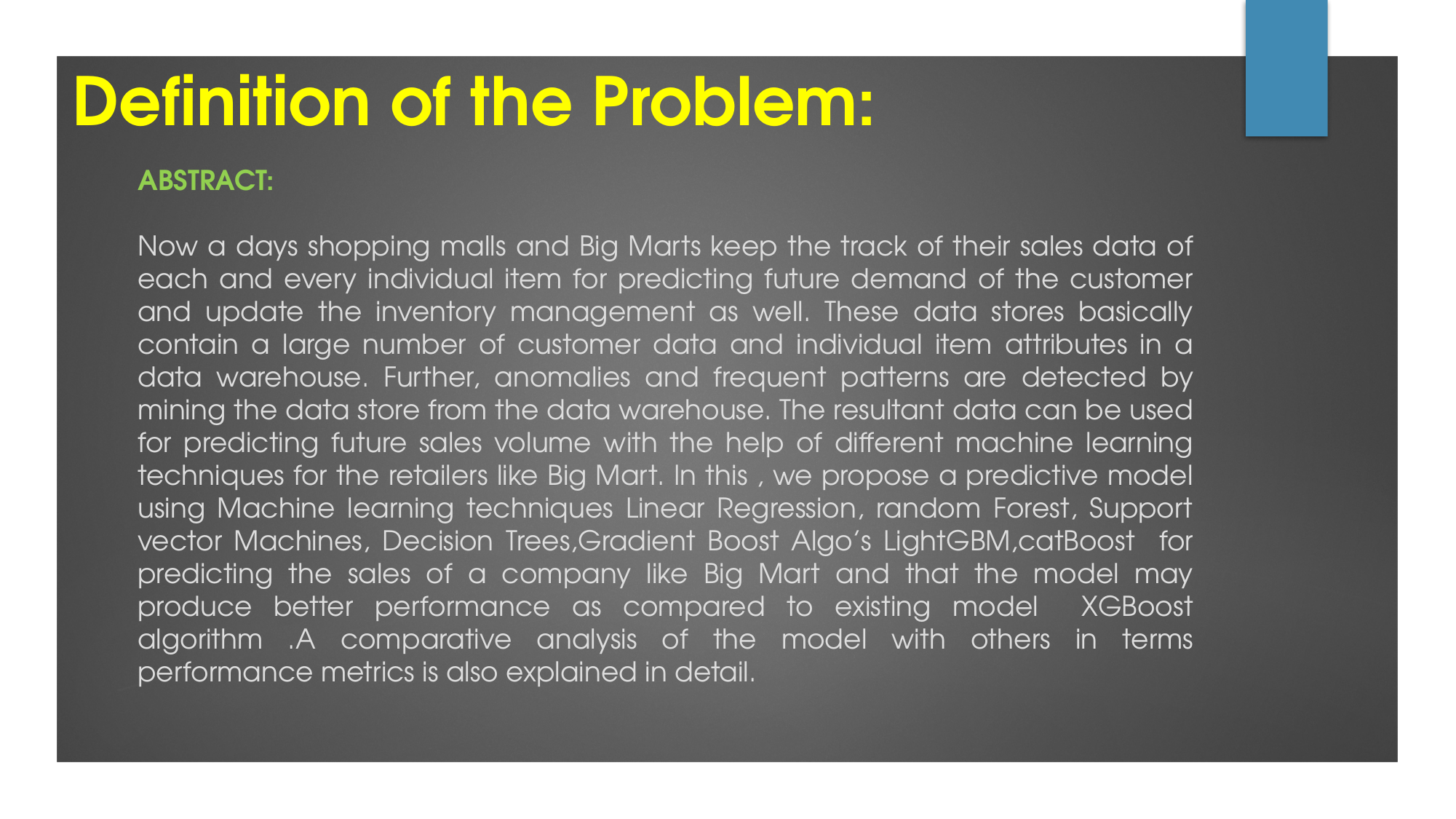

Definition of the Problem:
ABSTRACT:

Now a days shopping malls and Big Marts keep the track of their sales data of each and every individual item for predicting future demand of the customer and update the inventory management as well. These data stores basically contain a large number of customer data and individual item attributes in a data warehouse. Further, anomalies and frequent patterns are detected by mining the data store from the data warehouse. The resultant data can be used for predicting future sales volume with the help of different machine learning techniques for the retailers like Big Mart. In this , we propose a predictive model using Machine learning techniques Linear Regression, random Forest, Support vector Machines, Decision Trees,Gradient Boost Algo’s LightGBM,catBoost  for predicting the sales of a company like Big Mart and that the model may produce better performance as compared to existing model  XGBoost algorithm .A comparative analysis of the model with others in terms performance metrics is also explained in detail.